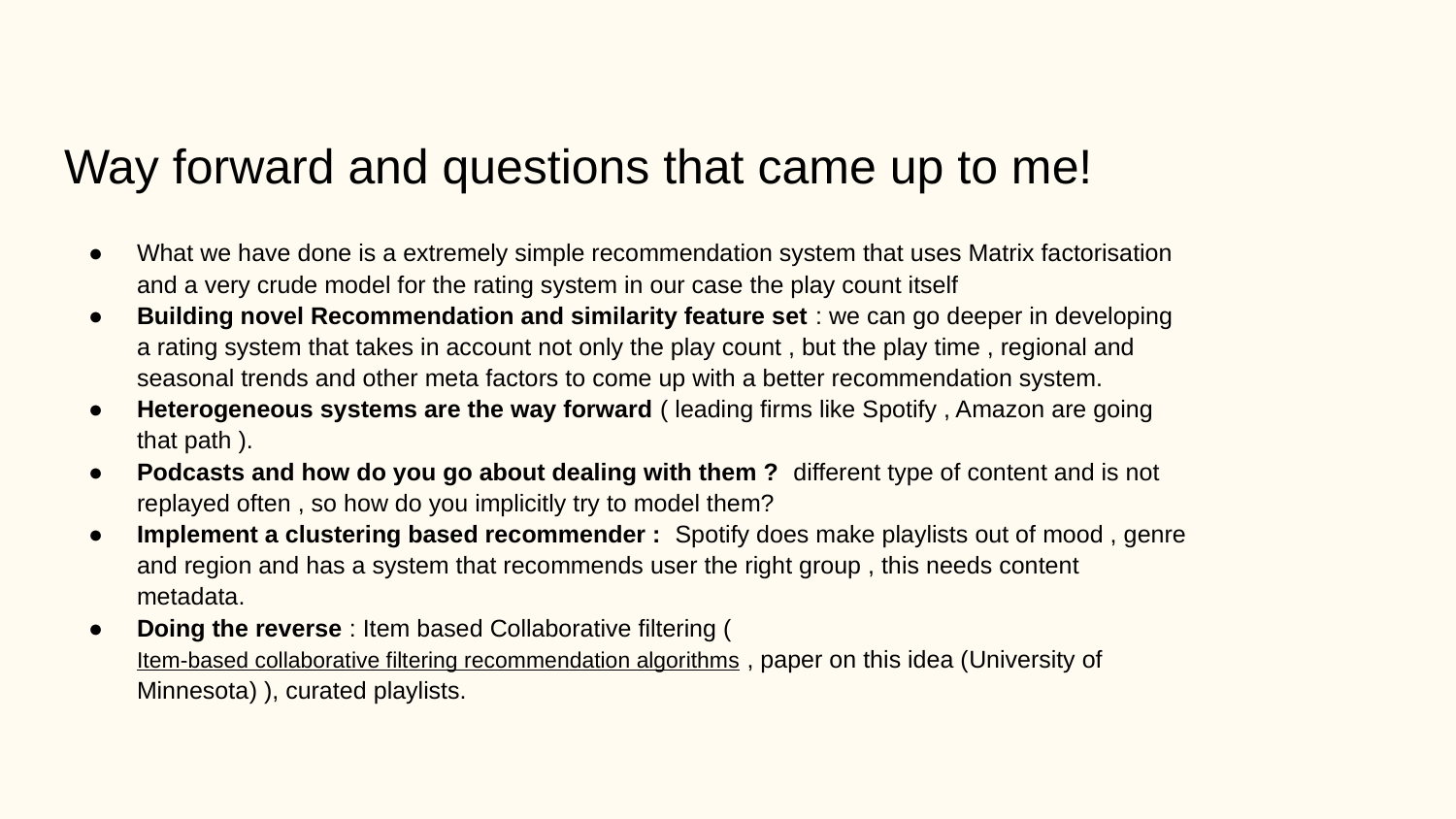

# Way forward and questions that came up to me!
What we have done is a extremely simple recommendation system that uses Matrix factorisation and a very crude model for the rating system in our case the play count itself
Building novel Recommendation and similarity feature set : we can go deeper in developing a rating system that takes in account not only the play count , but the play time , regional and seasonal trends and other meta factors to come up with a better recommendation system.
Heterogeneous systems are the way forward ( leading firms like Spotify , Amazon are going that path ).
Podcasts and how do you go about dealing with them ?  different type of content and is not replayed often , so how do you implicitly try to model them?
Implement a clustering based recommender :  Spotify does make playlists out of mood , genre and region and has a system that recommends user the right group , this needs content metadata.
Doing the reverse : Item based Collaborative filtering (Item-based collaborative filtering recommendation algorithms , paper on this idea (University of Minnesota) ), curated playlists.